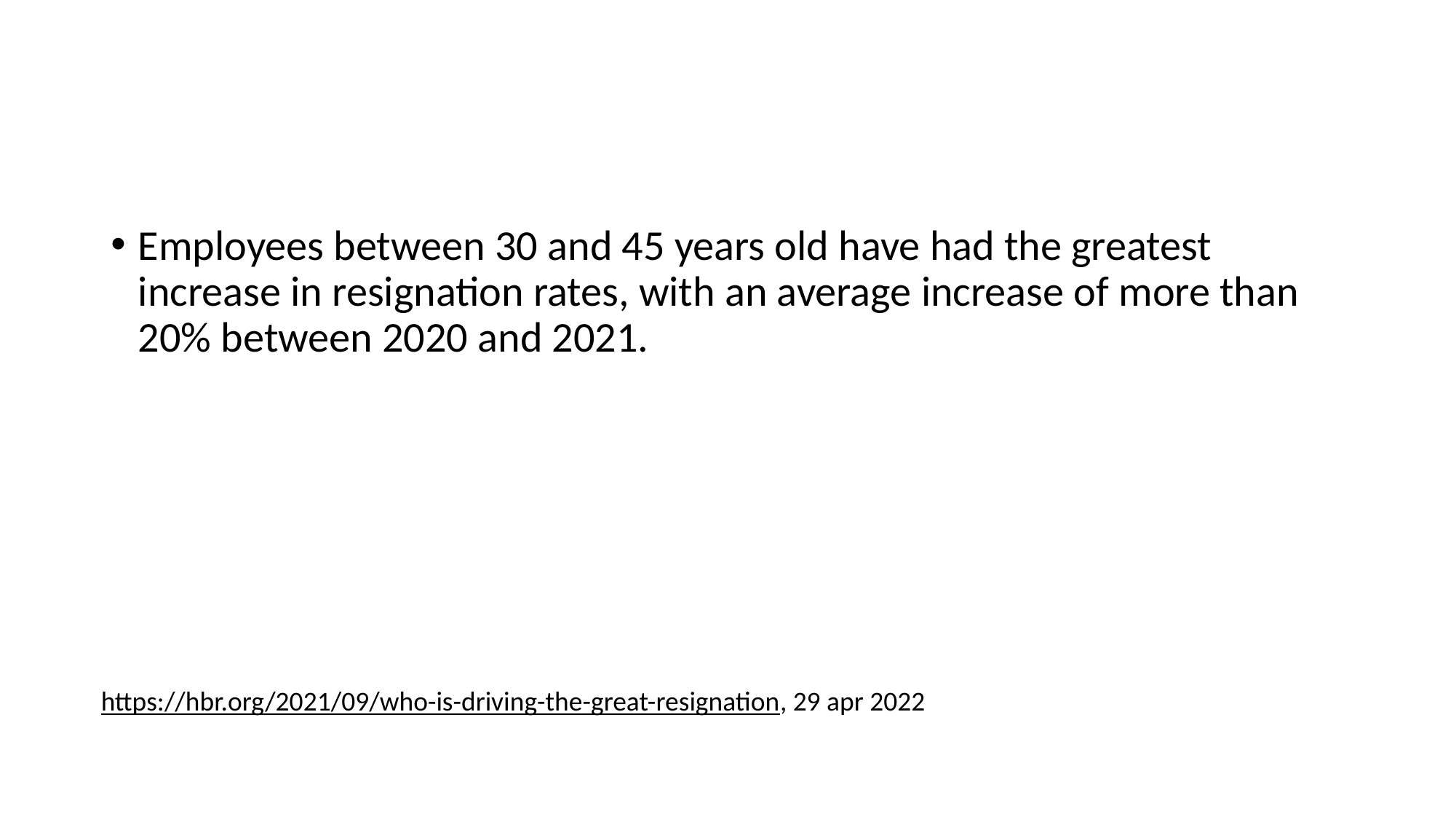

#
Employees between 30 and 45 years old have had the greatest increase in resignation rates, with an average increase of more than 20% between 2020 and 2021.
https://hbr.org/2021/09/who-is-driving-the-great-resignation, 29 apr 2022